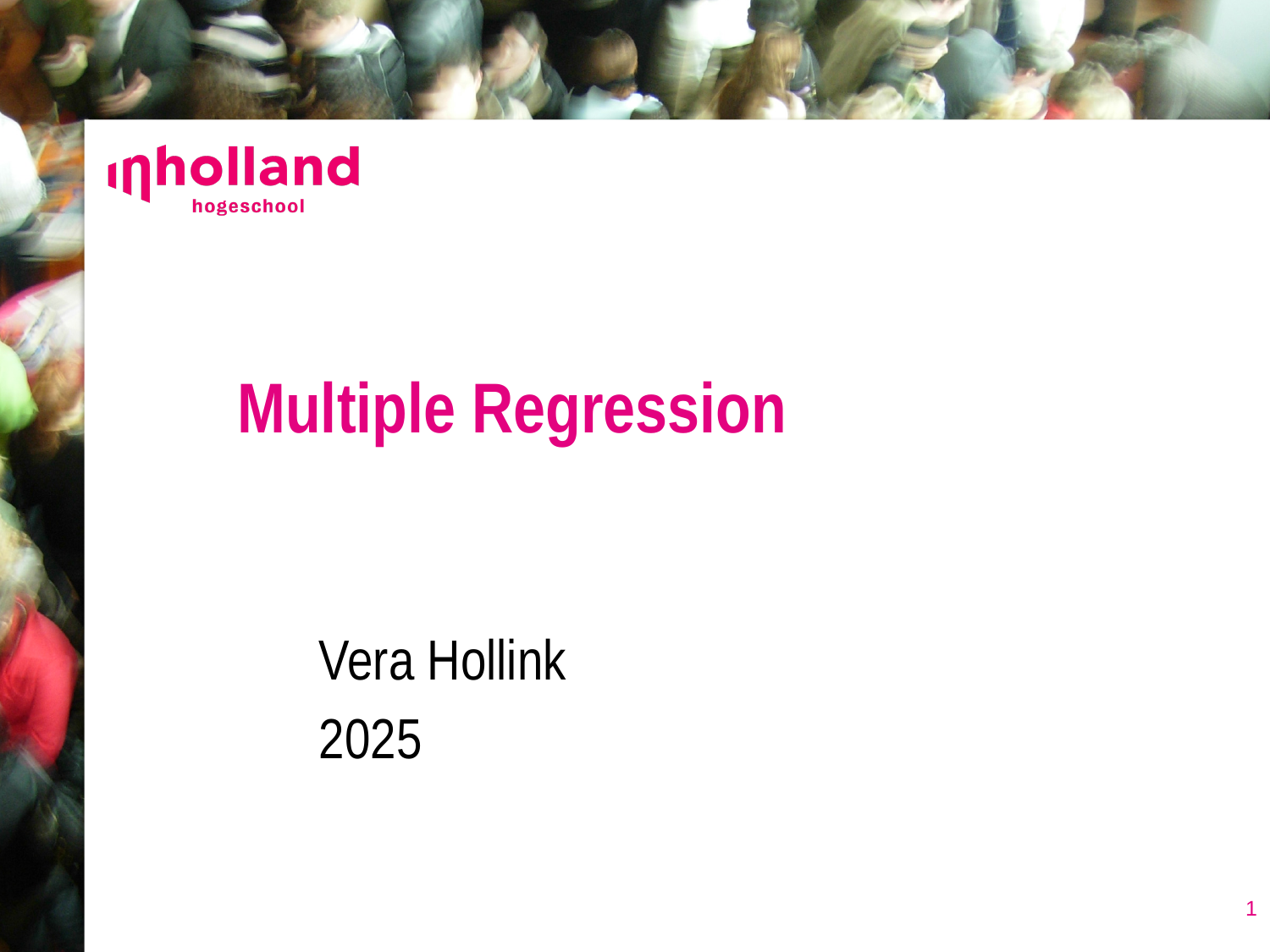

# Multiple Regression

Vera Hollink
2025
1